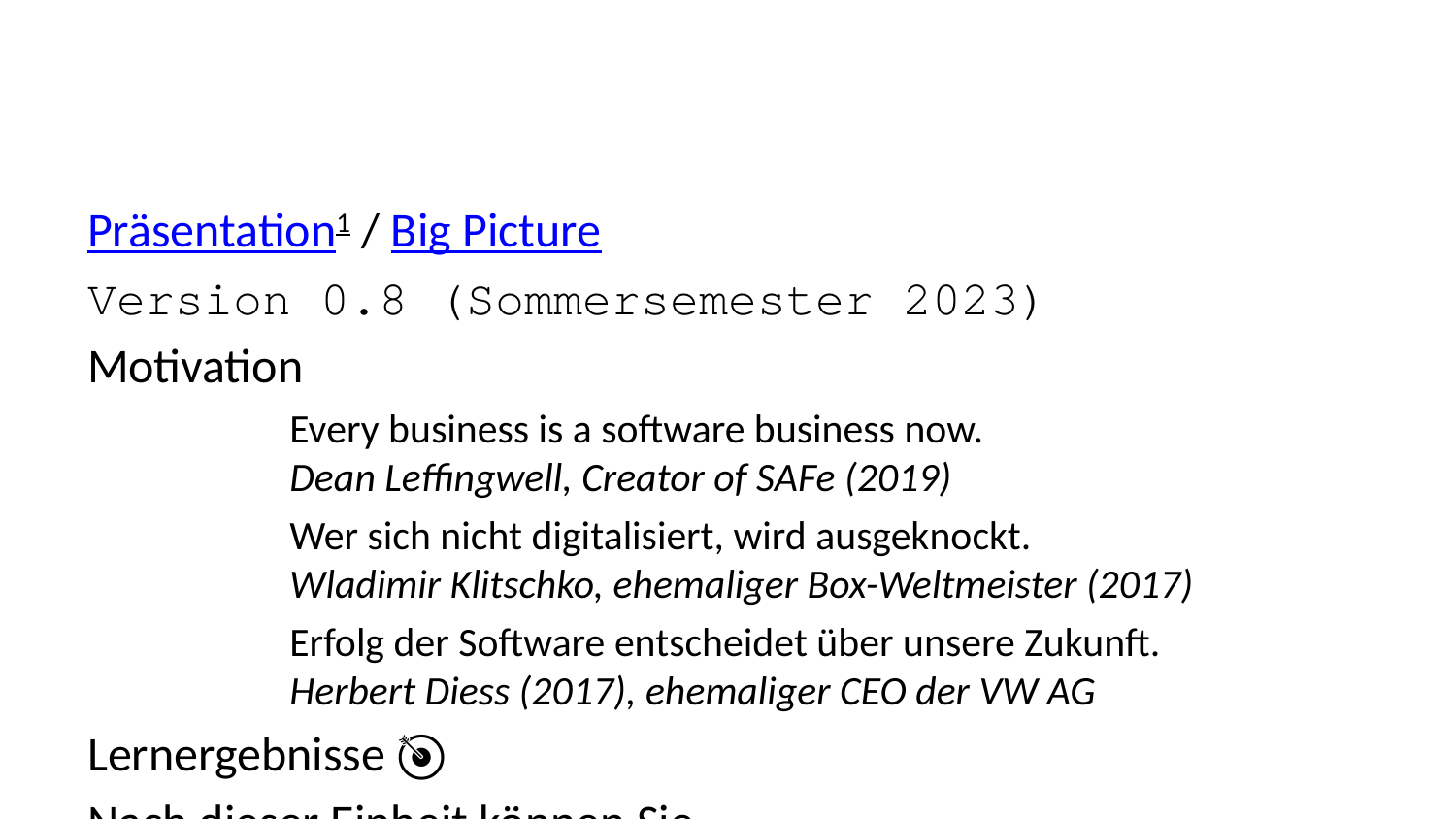

Präsentation1 / Big Picture
Version 0.8 (Sommersemester 2023)
Motivation
Every business is a software business now.
Dean Leffingwell, Creator of SAFe (2019)
Wer sich nicht digitalisiert, wird ausgeknockt.
Wladimir Klitschko, ehemaliger Box-Weltmeister (2017)
Erfolg der Software entscheidet über unsere Zukunft.
Herbert Diess (2017), ehemaliger CEO der VW AG
Lernergebnisse 🎯
Nach dieser Einheit können Sie
den Begriff Digitalisierung definieren und anhand von Beispielen erläutern,
zeigen, wie Digitalisierung Arbeit und Wirtschaft bislang verändert hat und in Zukunft verändern wird,
anhand von Beispielen erläutern, was Informationen sind, wie diese entstehen und welche Rolle diese für die betriebliche Leistungserstellung spielen,
erklären, was Informationsmanagement ist und welche Ziele es im Unternehmen verfolgt ist und
die Disziplin Wirtschaftsinformatik und ihre Aufgaben einordnen.
Digitalisierung